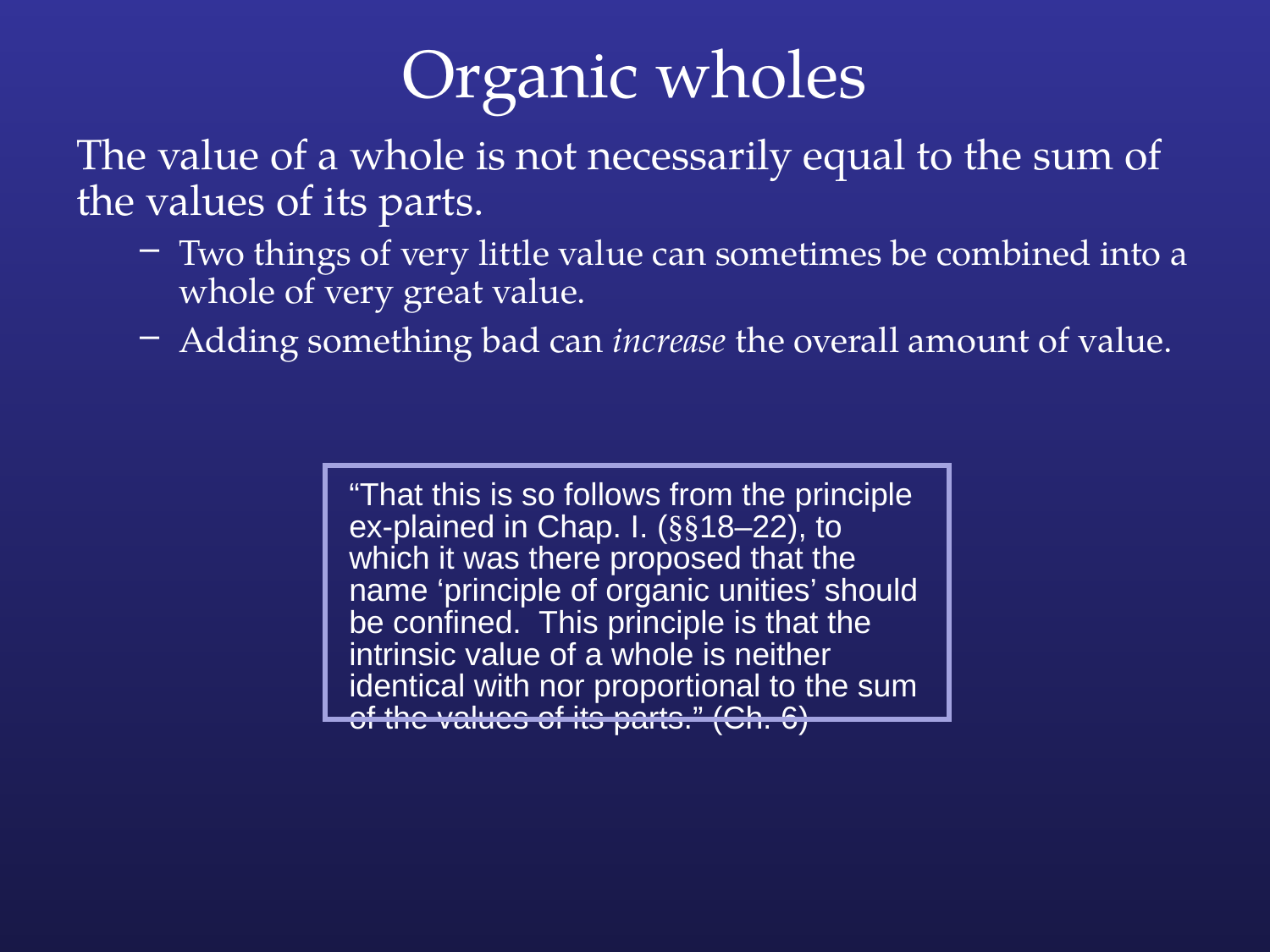

# Organic wholes
The value of a whole is not necessarily equal to the sum of the values of its parts.
Two things of very little value can sometimes be combined into a whole of very great value.
Adding something bad can increase the overall amount of value.

“That this is so follows from the principle ex-plained in Chap. I. (§§18–22), to which it was there proposed that the name ‘principle of organic unities’ should be confined.  This principle is that the intrinsic value of a whole is neither identical with nor proportional to the sum of the values of its parts.” (Ch. 6)